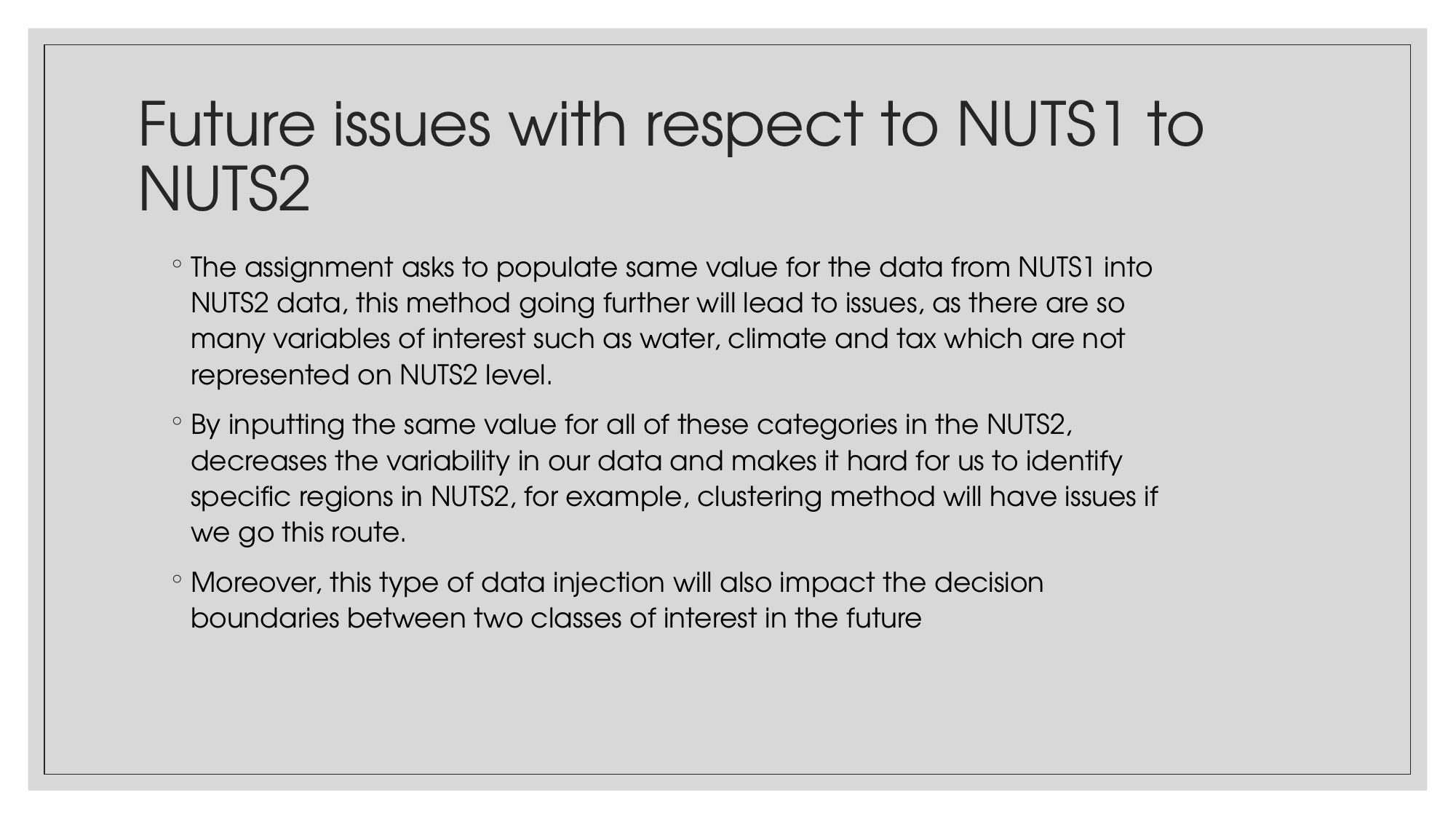

# Future issues with respect to NUTS1 to NUTS2
The assignment asks to populate same value for the data from NUTS1 into NUTS2 data, this method going further will lead to issues, as there are so many variables of interest such as water, climate and tax which are not represented on NUTS2 level.
By inputting the same value for all of these categories in the NUTS2, decreases the variability in our data and makes it hard for us to identify specific regions in NUTS2, for example, clustering method will have issues if we go this route.
Moreover, this type of data injection will also impact the decision boundaries between two classes of interest in the future